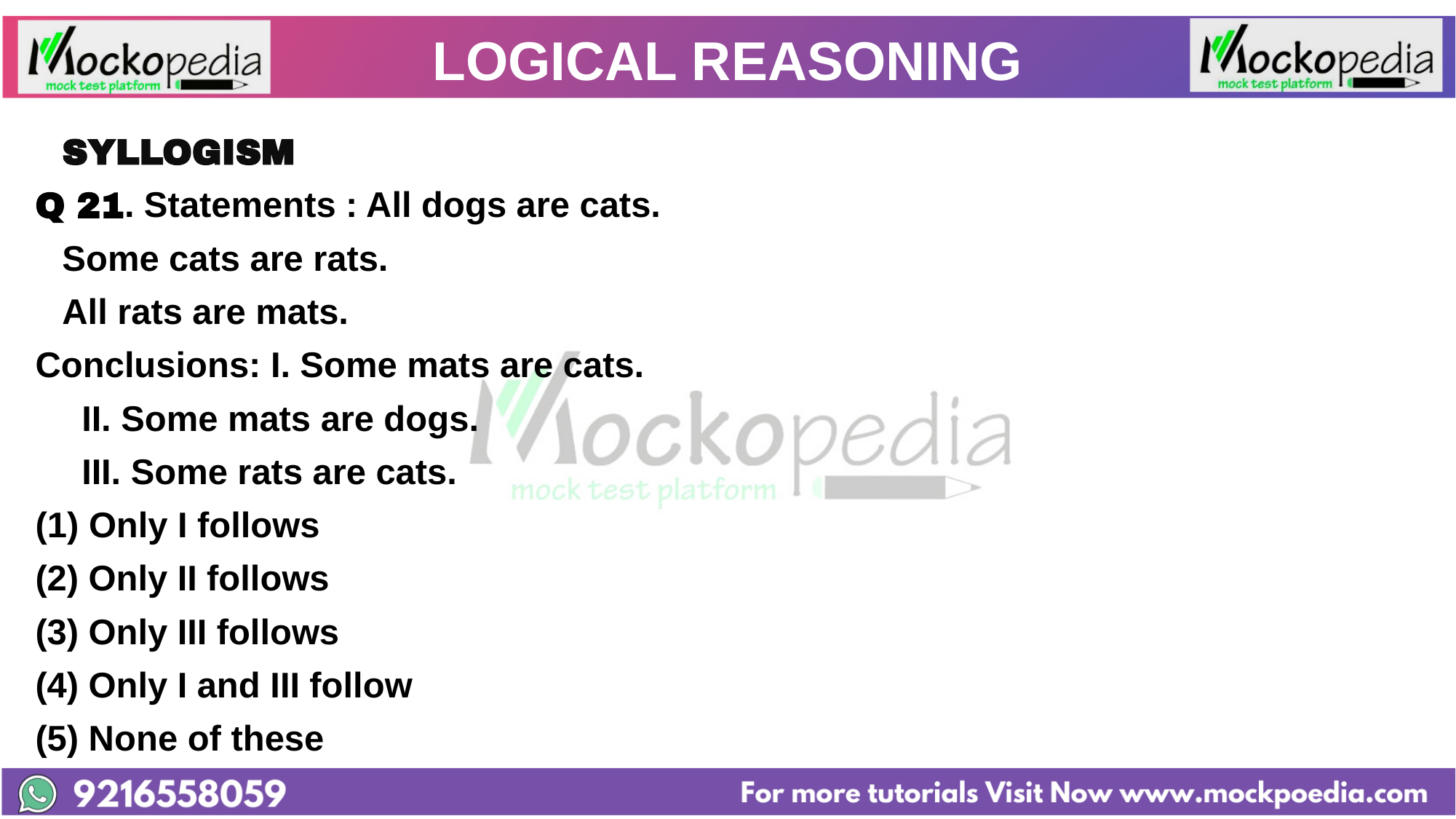

# LOGICAL REASONING
			SYLLOGISM
Q 21. Statements : All dogs are cats.
				Some cats are rats.
				All rats are mats.
Conclusions: I. Some mats are cats.
			  II. Some mats are dogs.
			  III. Some rats are cats.
Only I follows
(2) Only II follows
(3) Only III follows
(4) Only I and III follow
(5) None of these